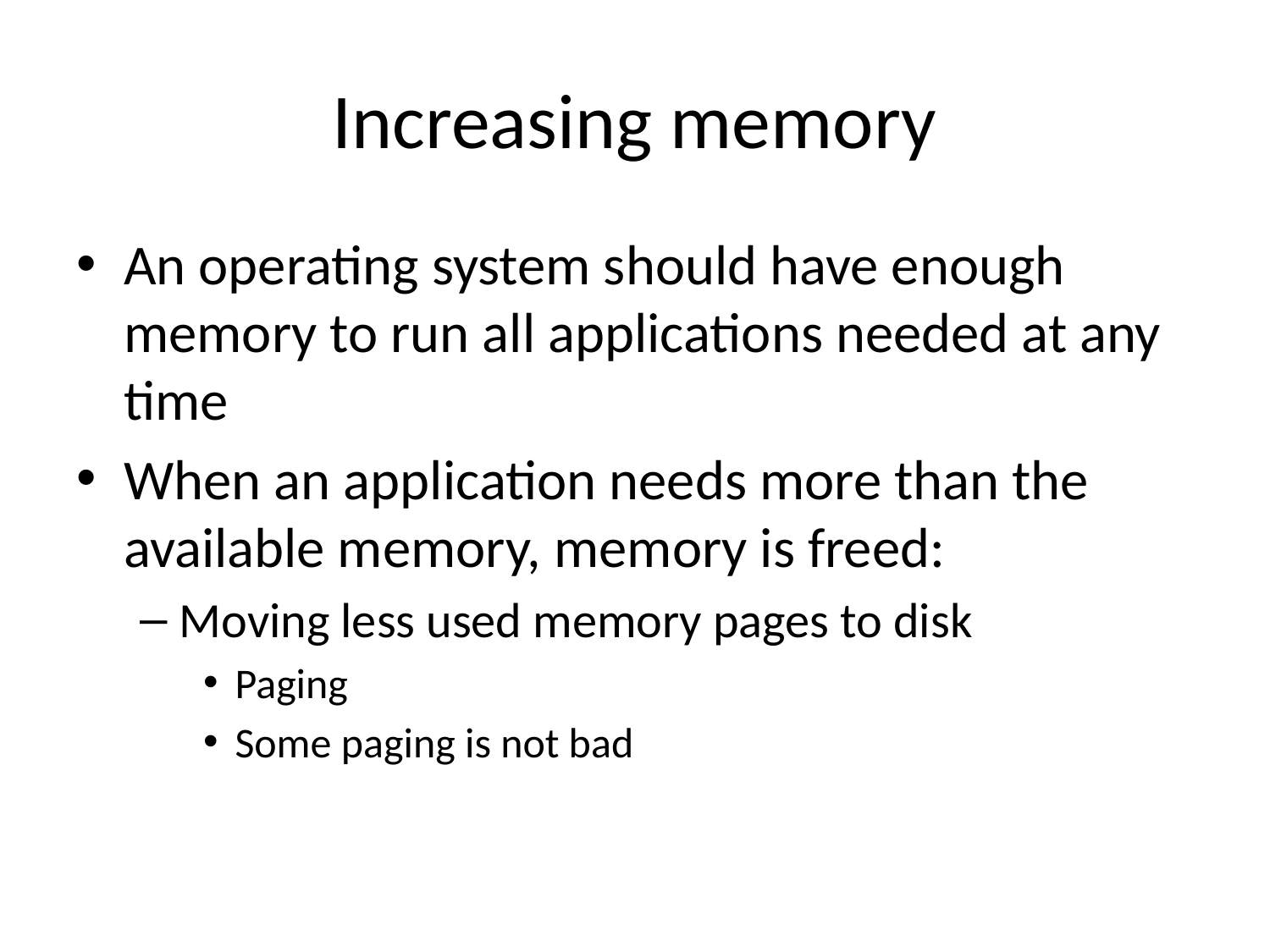

# Increasing memory
An operating system should have enough memory to run all applications needed at any time
When an application needs more than the available memory, memory is freed:
Moving less used memory pages to disk
Paging
Some paging is not bad